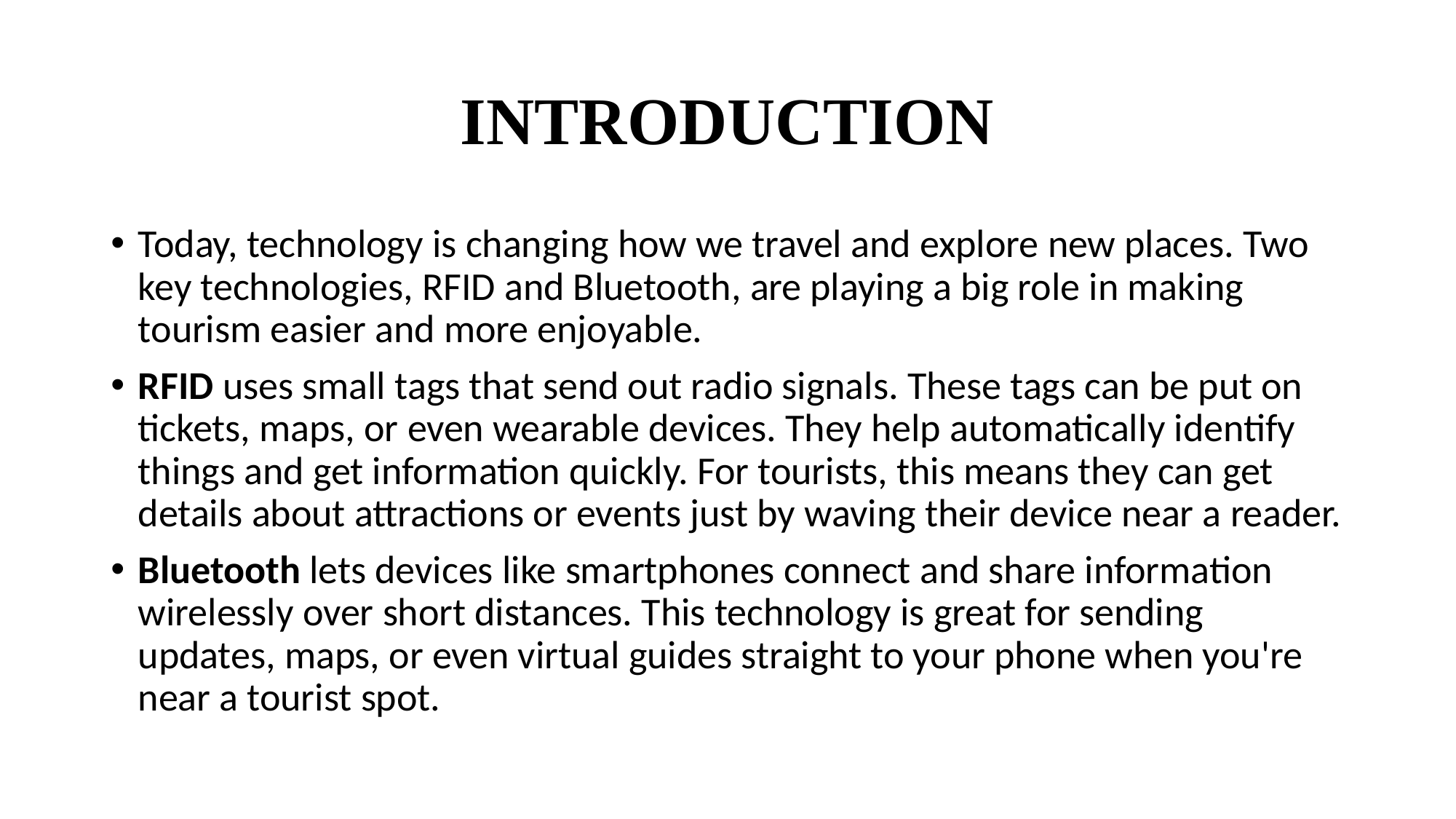

# INTRODUCTION
Today, technology is changing how we travel and explore new places. Two key technologies, RFID and Bluetooth, are playing a big role in making tourism easier and more enjoyable.
RFID uses small tags that send out radio signals. These tags can be put on tickets, maps, or even wearable devices. They help automatically identify things and get information quickly. For tourists, this means they can get details about attractions or events just by waving their device near a reader.
Bluetooth lets devices like smartphones connect and share information wirelessly over short distances. This technology is great for sending updates, maps, or even virtual guides straight to your phone when you're near a tourist spot.